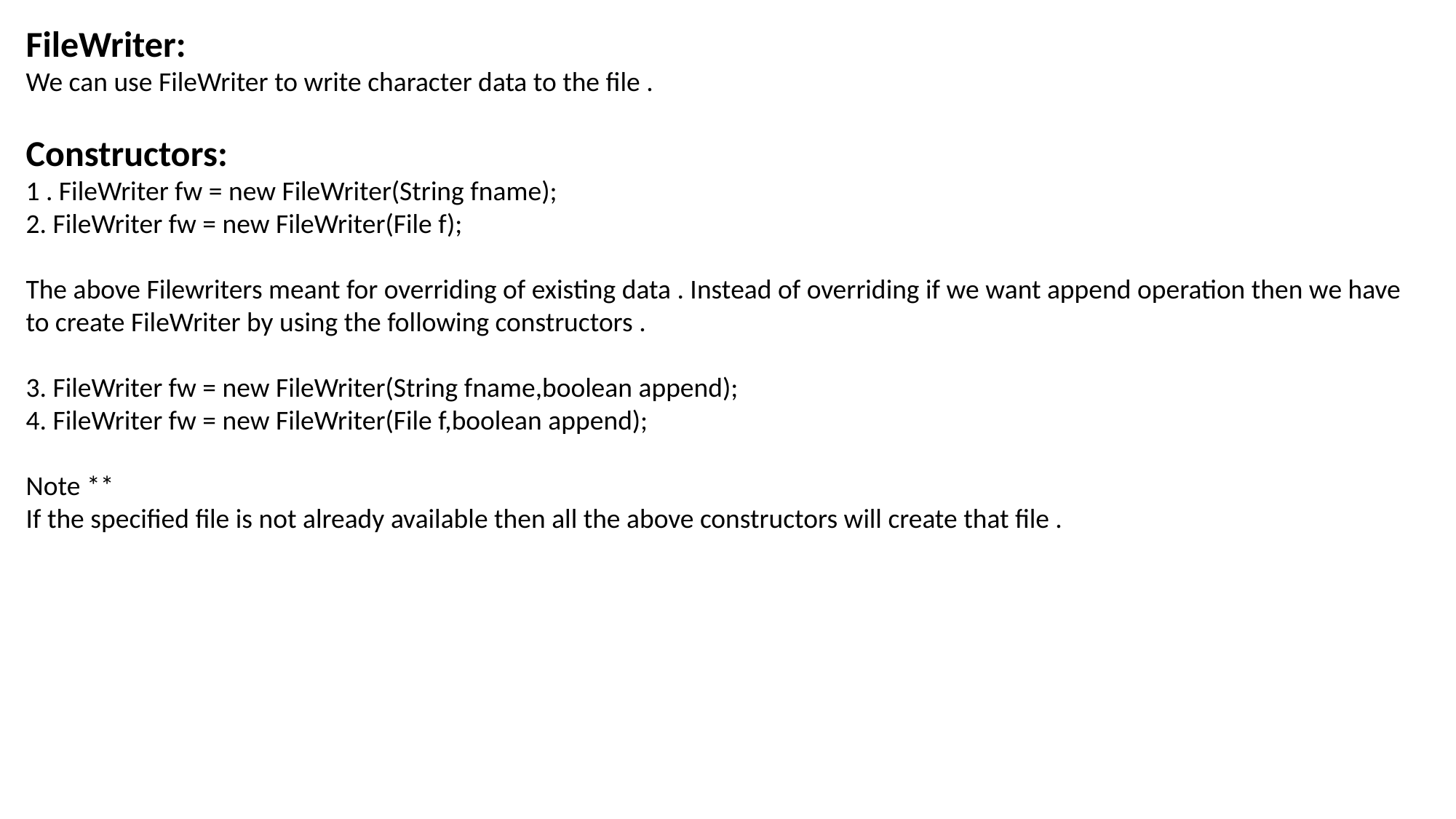

FileWriter:
We can use FileWriter to write character data to the file .

Constructors:
1 . FileWriter fw = new FileWriter(String fname);
2. FileWriter fw = new FileWriter(File f);

The above Filewriters meant for overriding of existing data . Instead of overriding if we want append operation then we have to create FileWriter by using the following constructors .

3. FileWriter fw = new FileWriter(String fname,boolean append);
4. FileWriter fw = new FileWriter(File f,boolean append);

Note **
If the specified file is not already available then all the above constructors will create that file .